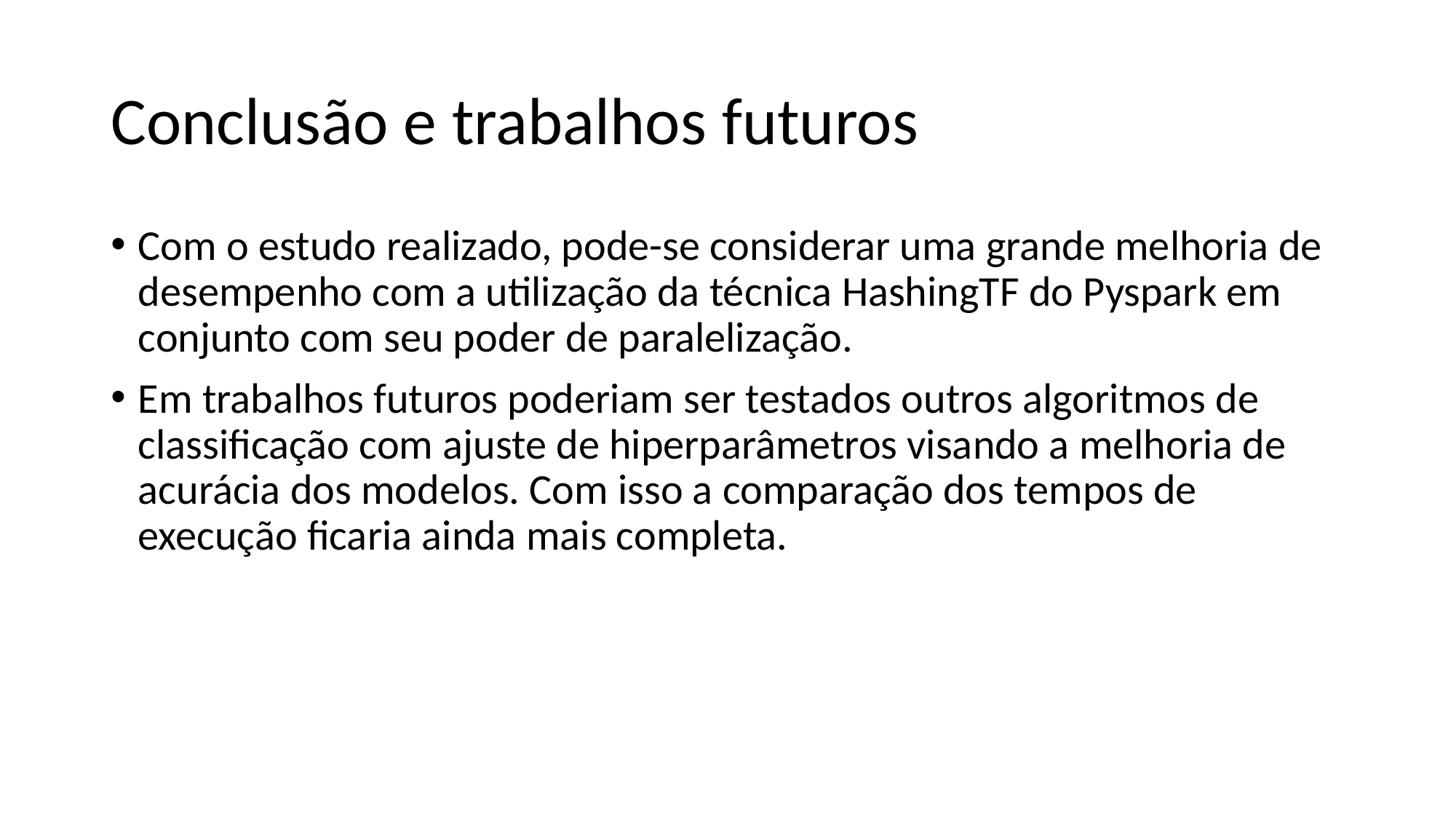

# Conclusão e trabalhos futuros
Com o estudo realizado, pode-se considerar uma grande melhoria de desempenho com a utilização da técnica HashingTF do Pyspark em conjunto com seu poder de paralelização.
Em trabalhos futuros poderiam ser testados outros algoritmos de classificação com ajuste de hiperparâmetros visando a melhoria de acurácia dos modelos. Com isso a comparação dos tempos de execução ficaria ainda mais completa.